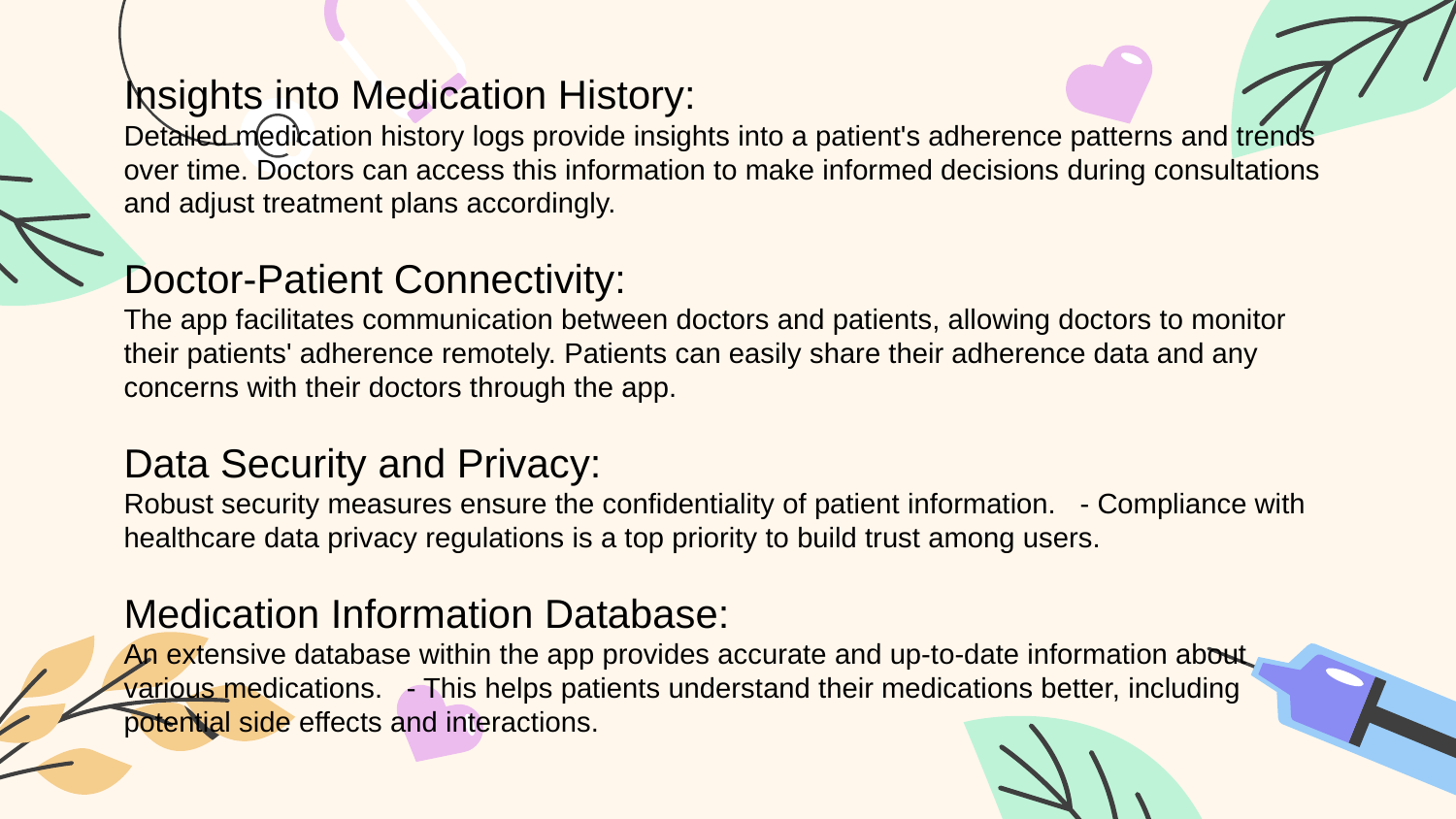

Insights into Medication History:
Detailed medication history logs provide insights into a patient's adherence patterns and trends over time. Doctors can access this information to make informed decisions during consultations and adjust treatment plans accordingly.

Doctor-Patient Connectivity:
The app facilitates communication between doctors and patients, allowing doctors to monitor their patients' adherence remotely. Patients can easily share their adherence data and any concerns with their doctors through the app.

Data Security and Privacy:
Robust security measures ensure the confidentiality of patient information.   - Compliance with healthcare data privacy regulations is a top priority to build trust among users.

Medication Information Database:
An extensive database within the app provides accurate and up-to-date information about various medications.   - This helps patients understand their medications better, including potential side effects and interactions.